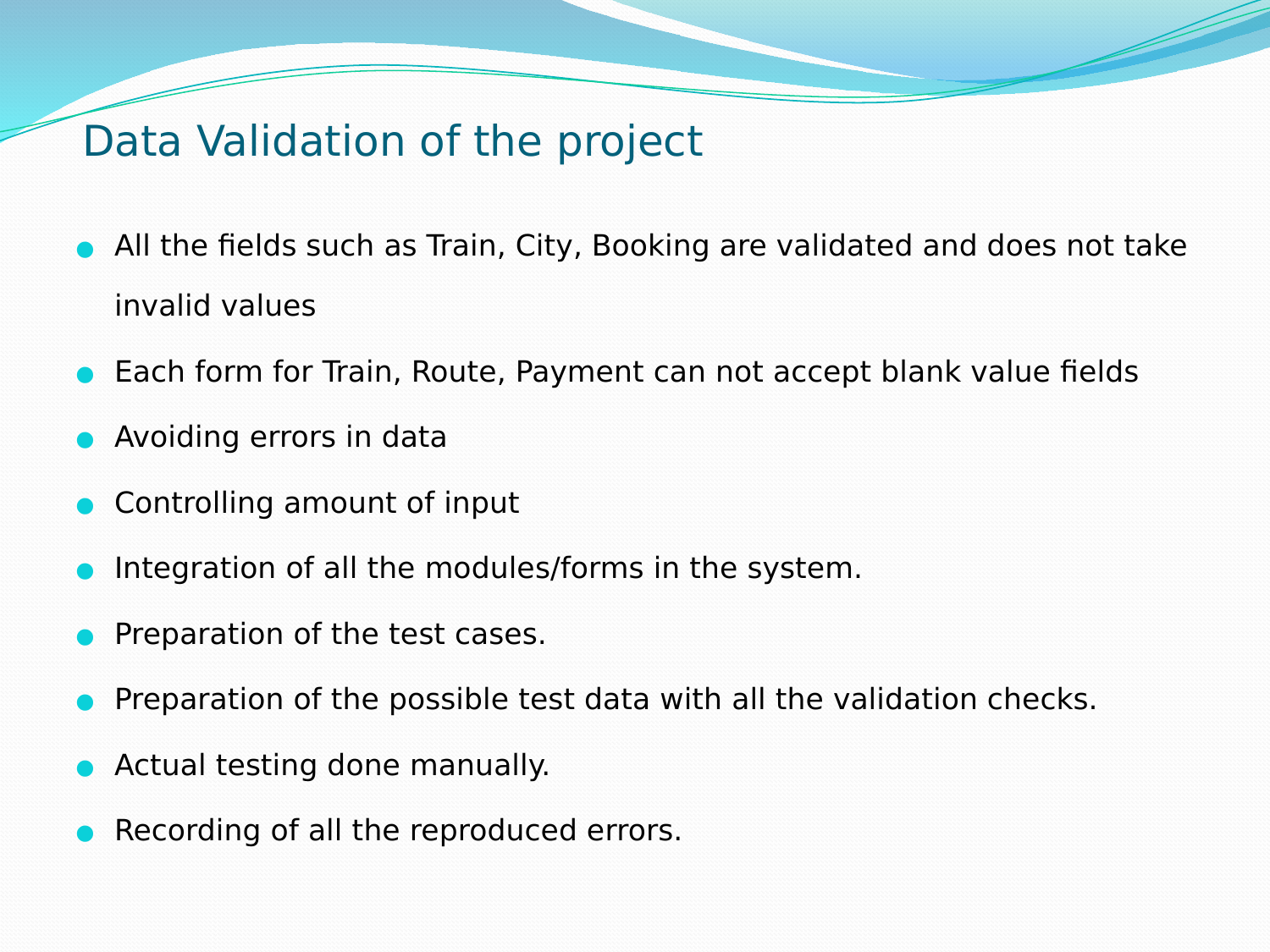

# Data Validation of the project
All the fields such as Train, City, Booking are validated and does not take invalid values
Each form for Train, Route, Payment can not accept blank value fields
Avoiding errors in data
Controlling amount of input
Integration of all the modules/forms in the system.
Preparation of the test cases.
Preparation of the possible test data with all the validation checks.
Actual testing done manually.
Recording of all the reproduced errors.